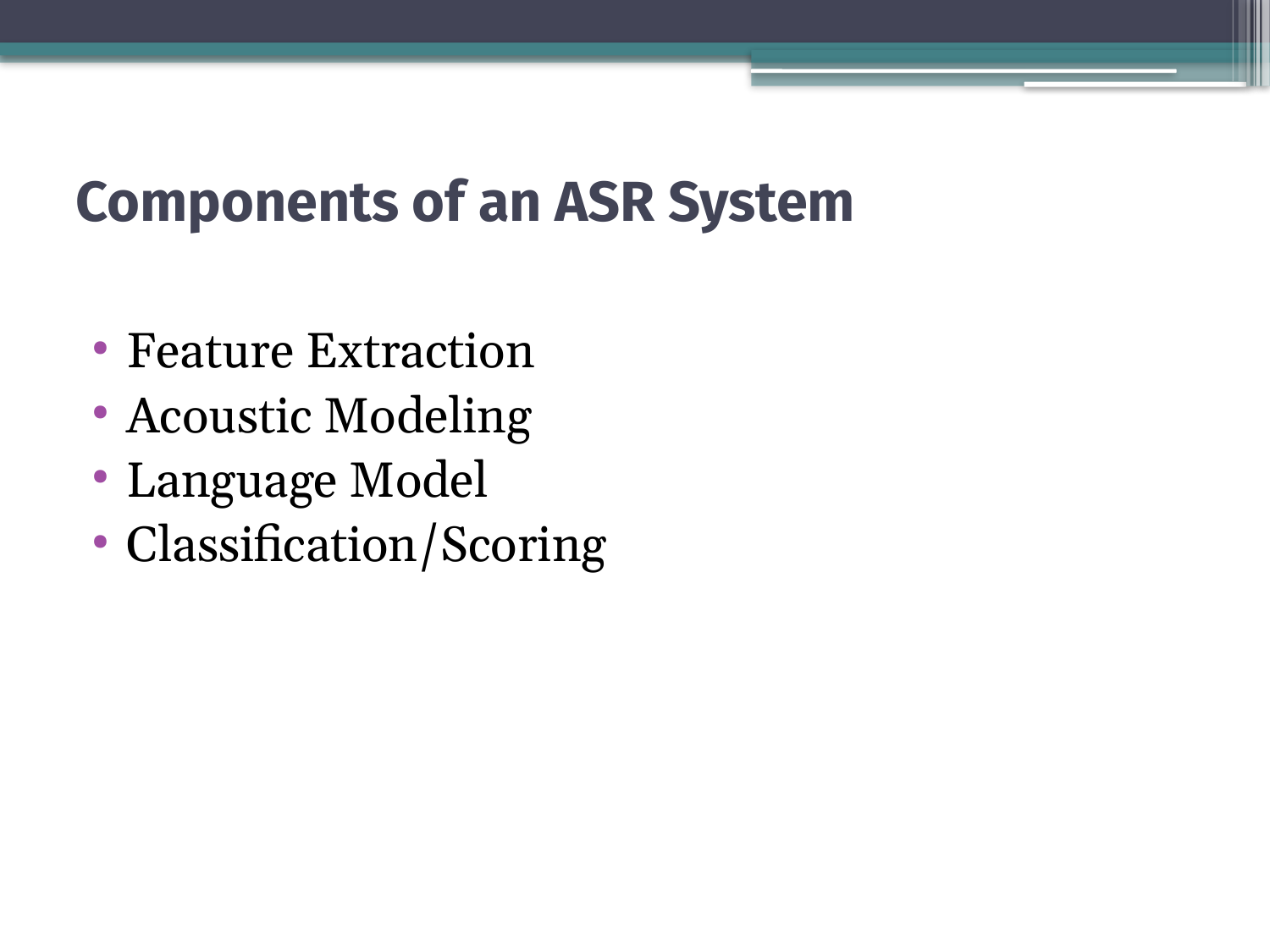

# Components of an ASR System
Feature Extraction
Acoustic Modeling
Language Model
Classification/Scoring